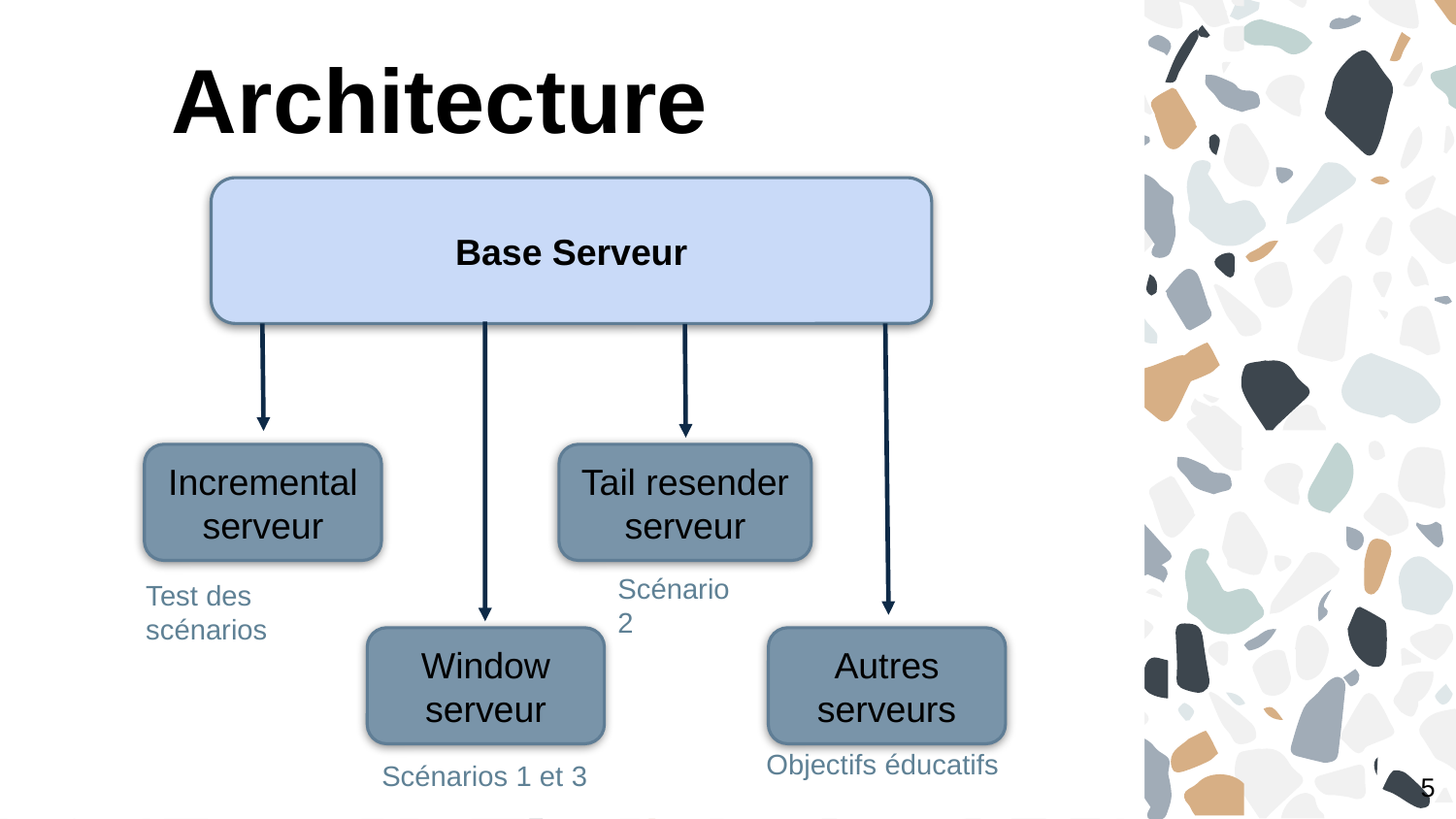

# Architecture
Base Serveur
Base Server
Incremental serveur
Tail resender serveur
Scénario 2
Test des scénarios
Window
serveur
Autres
serveurs
Objectifs éducatifs
Scénarios 1 et 3
5